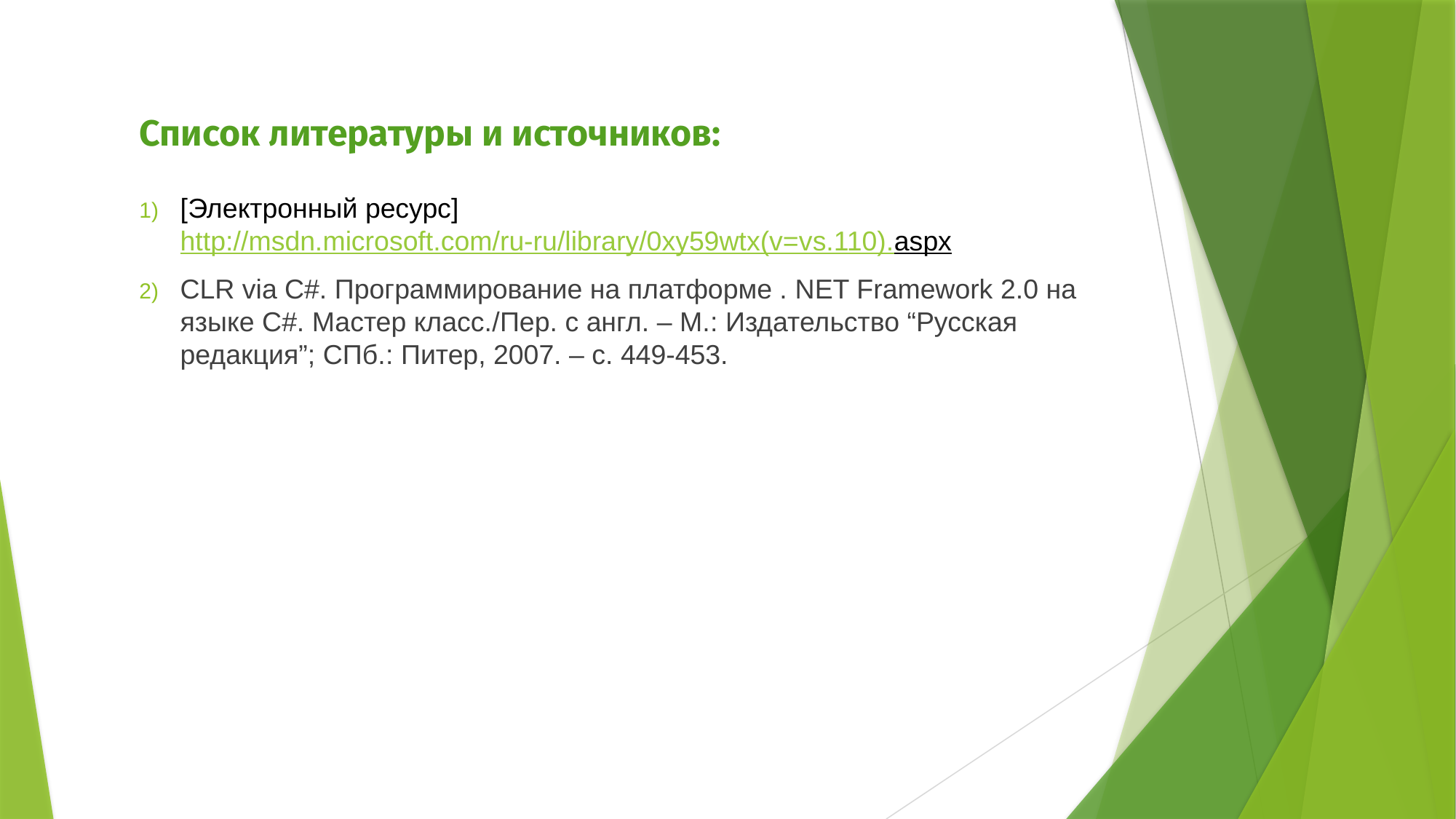

# Список литературы и источников:
[Электронный ресурс] http://msdn.microsoft.com/ru-ru/library/0xy59wtx(v=vs.110).aspx
CLR via C#. Программирование на платформе . NET Framework 2.0 на языке С#. Мастер класс./Пер. с англ. – М.: Издательство “Русская редакция”; СПб.: Питер, 2007. – c. 449-453.